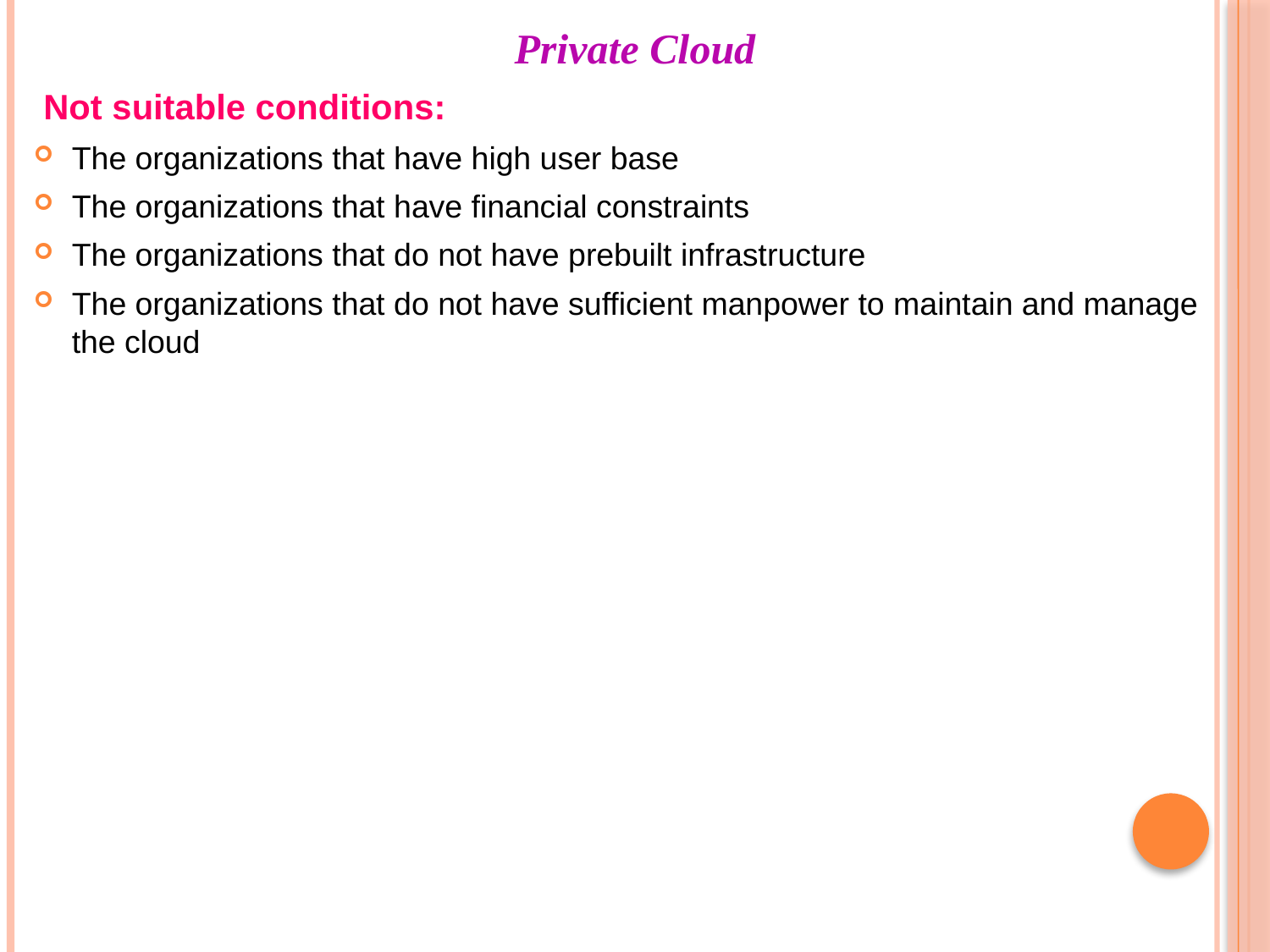

# Private Cloud
 Not suitable conditions:
The organizations that have high user base
The organizations that have financial constraints
The organizations that do not have prebuilt infrastructure
The organizations that do not have sufficient manpower to maintain and manage the cloud